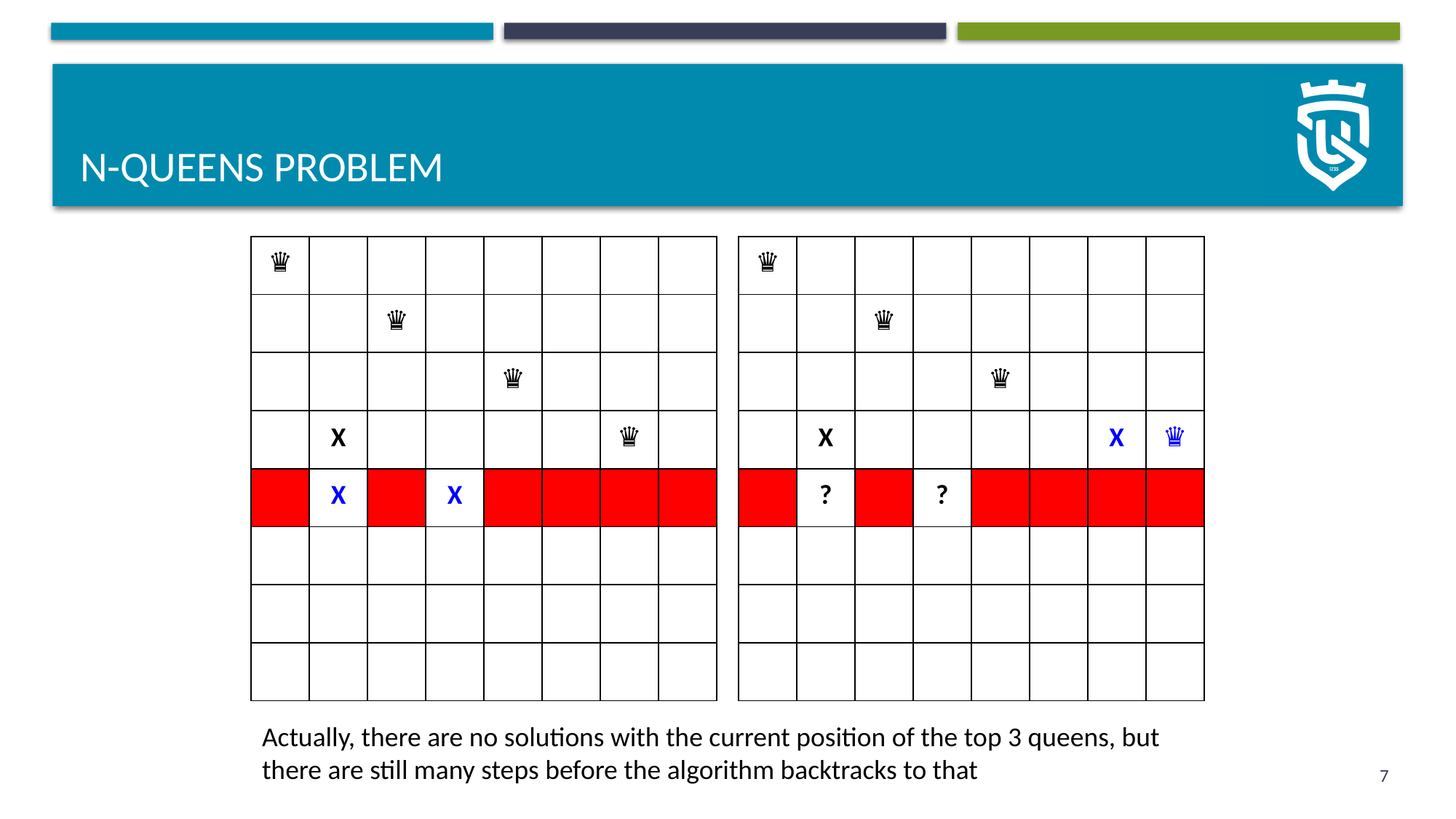

# N-queens problem
| ♛ |  |  |  |  |  |  |  |
| --- | --- | --- | --- | --- | --- | --- | --- |
|  |  | ♛ |  |  |  |  |  |
|  |  |  |  | ♛ |  |  |  |
|  | X |  |  |  |  | ♛ |  |
|  | X |  | X |  |  |  |  |
|  |  |  |  |  |  |  |  |
|  |  |  |  |  |  |  |  |
|  |  |  |  |  |  |  |  |
| ♛ |  |  |  |  |  |  |  |
| --- | --- | --- | --- | --- | --- | --- | --- |
|  |  | ♛ |  |  |  |  |  |
|  |  |  |  | ♛ |  |  |  |
|  | X |  |  |  |  | X | ♛ |
|  | ? |  | ? |  |  |  |  |
|  |  |  |  |  |  |  |  |
|  |  |  |  |  |  |  |  |
|  |  |  |  |  |  |  |  |
Actually, there are no solutions with the current position of the top 3 queens, but there are still many steps before the algorithm backtracks to that
7